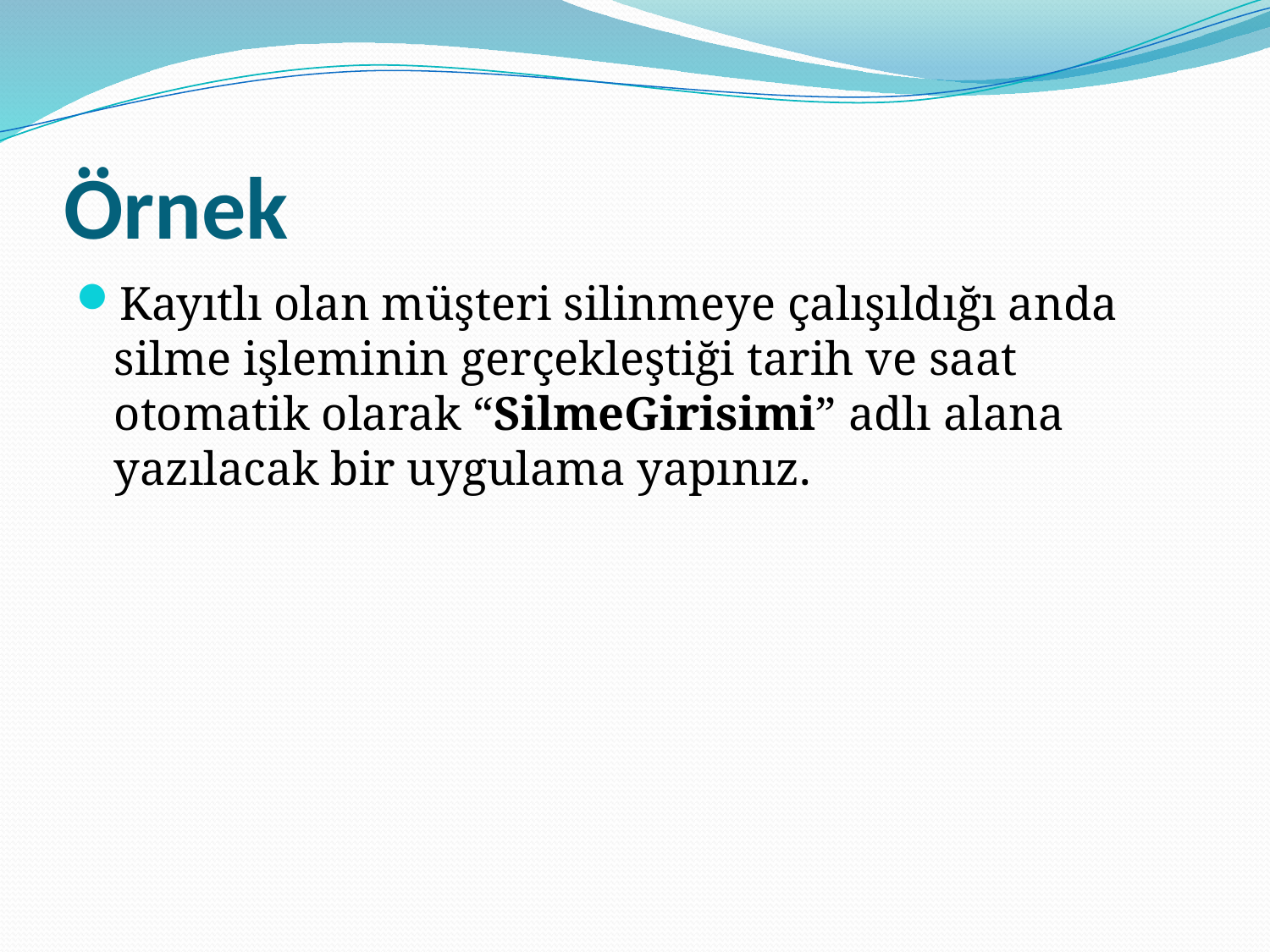

# Örnek
Kayıtlı olan müşteri silinmeye çalışıldığı anda silme işleminin gerçekleştiği tarih ve saat otomatik olarak “SilmeGirisimi” adlı alana yazılacak bir uygulama yapınız.